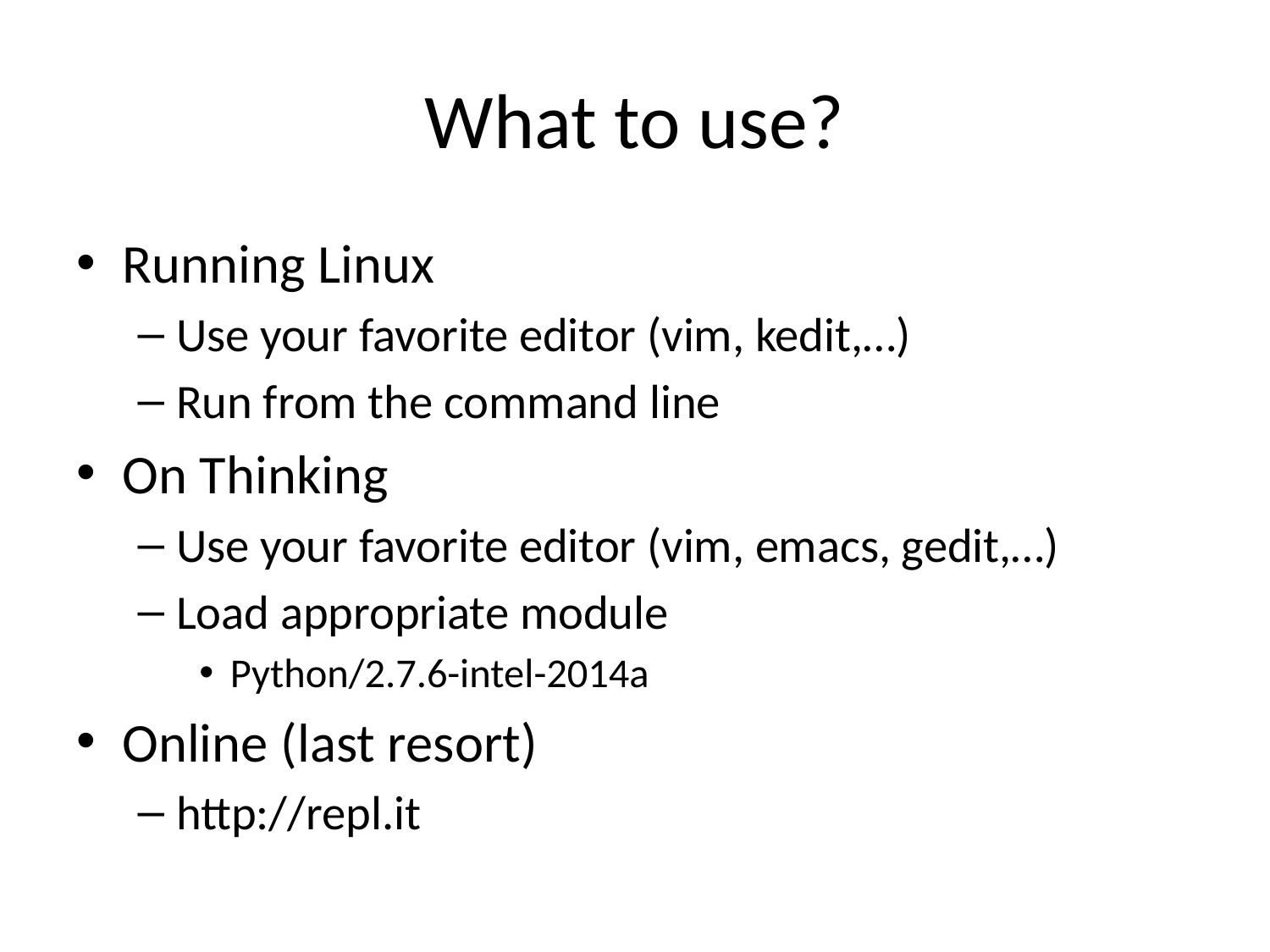

# What to use?
Running Linux
Use your favorite editor (vim, kedit,…)
Run from the command line
On Thinking
Use your favorite editor (vim, emacs, gedit,…)
Load appropriate module
Python/2.7.6-intel-2014a
Online (last resort)
http://repl.it